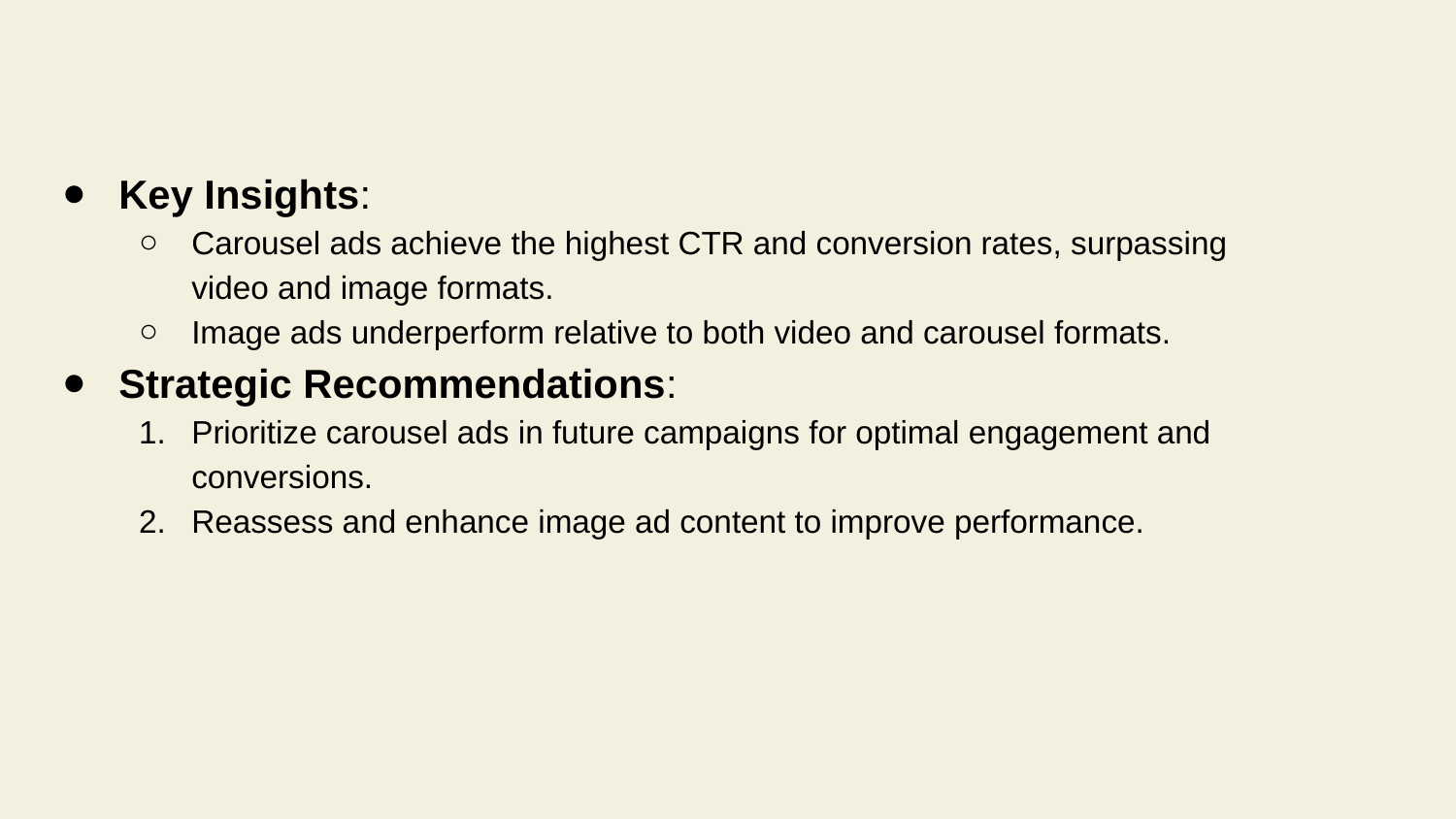

Key Insights:
Carousel ads achieve the highest CTR and conversion rates, surpassing video and image formats.
Image ads underperform relative to both video and carousel formats.
Strategic Recommendations:
Prioritize carousel ads in future campaigns for optimal engagement and conversions.
Reassess and enhance image ad content to improve performance.